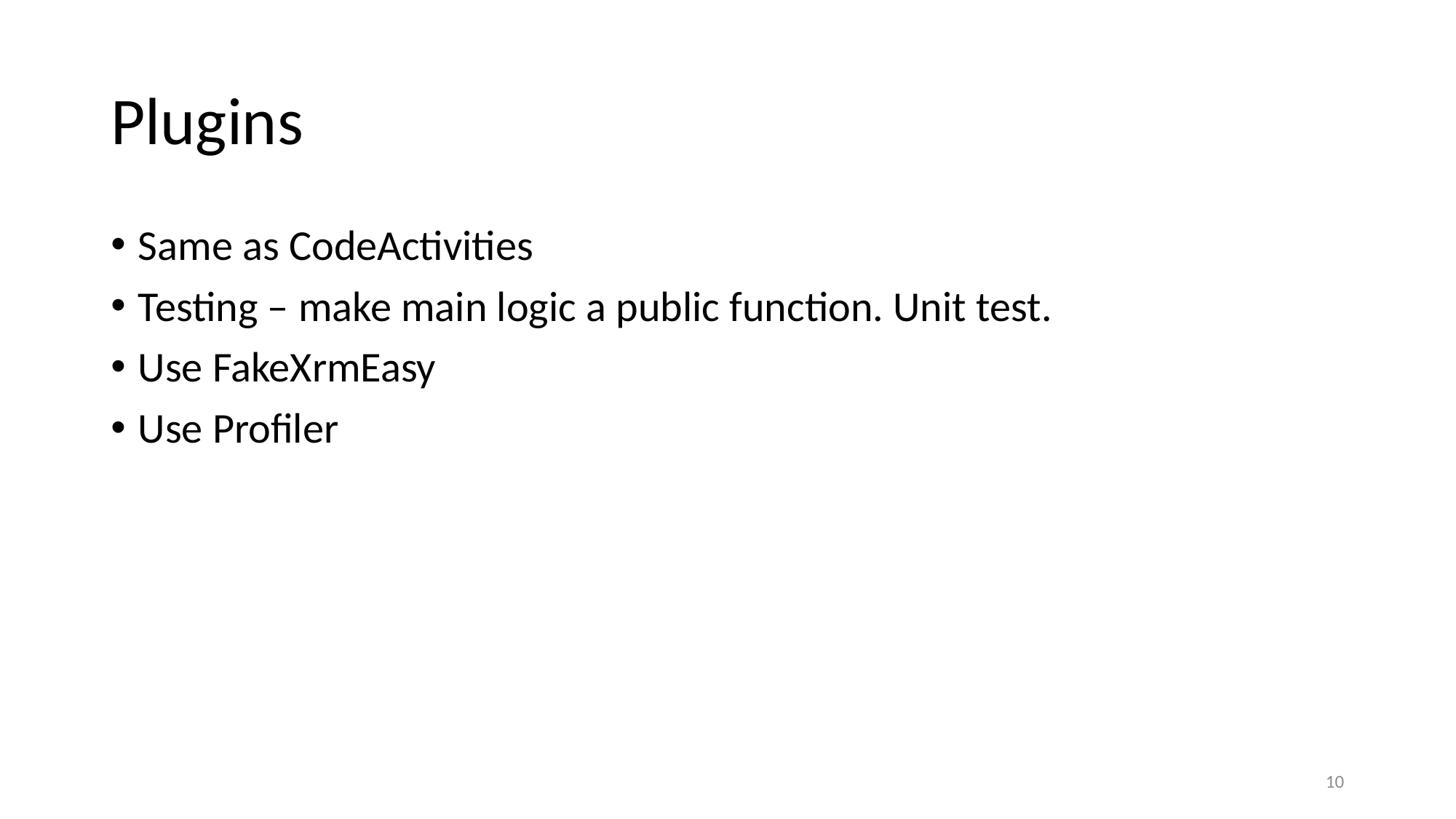

# Plugins
Same as CodeActivities
Testing – make main logic a public function. Unit test.
Use FakeXrmEasy
Use Profiler

10